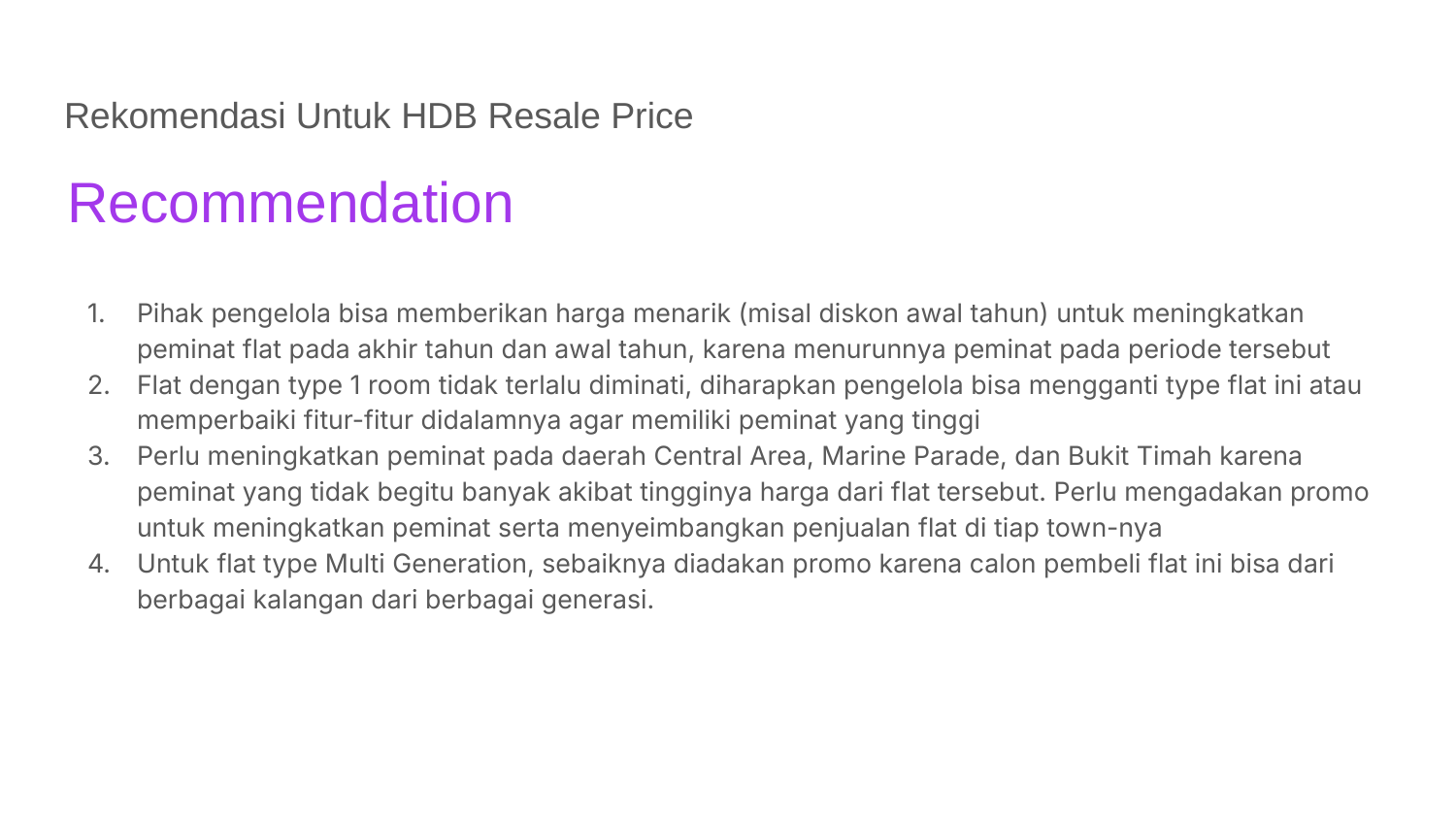

# Rekomendasi Untuk HDB Resale Price
Recommendation

Pihak pengelola bisa memberikan harga menarik (misal diskon awal tahun) untuk meningkatkan peminat flat pada akhir tahun dan awal tahun, karena menurunnya peminat pada periode tersebut
Flat dengan type 1 room tidak terlalu diminati, diharapkan pengelola bisa mengganti type flat ini atau memperbaiki fitur-fitur didalamnya agar memiliki peminat yang tinggi
Perlu meningkatkan peminat pada daerah Central Area, Marine Parade, dan Bukit Timah karena peminat yang tidak begitu banyak akibat tingginya harga dari flat tersebut. Perlu mengadakan promo untuk meningkatkan peminat serta menyeimbangkan penjualan flat di tiap town-nya
Untuk flat type Multi Generation, sebaiknya diadakan promo karena calon pembeli flat ini bisa dari berbagai kalangan dari berbagai generasi.